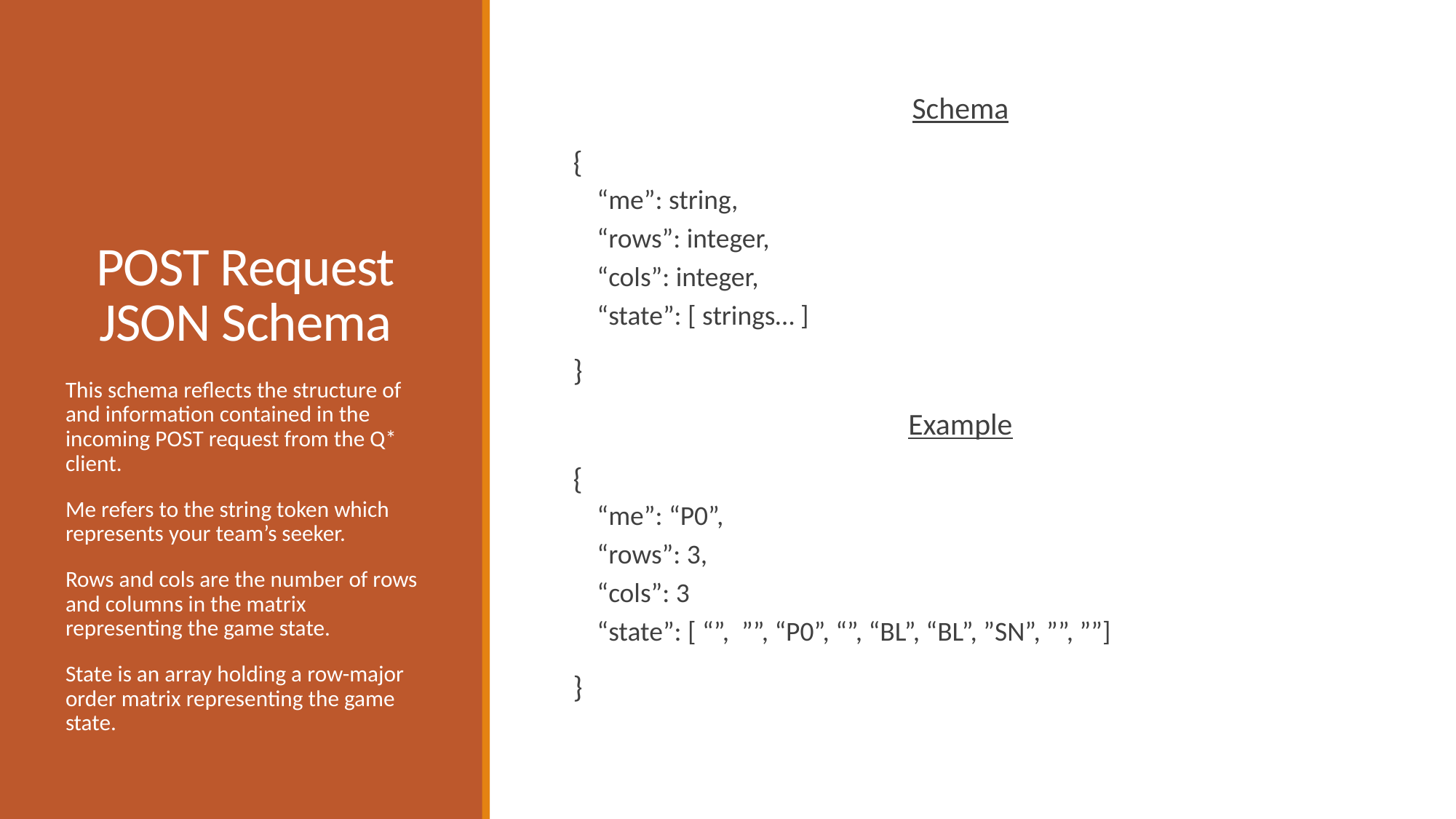

# POST Request JSON Schema
Schema
{
“me”: string,
“rows”: integer,
“cols”: integer,
“state”: [ strings… ]
}
Example
{
“me”: “P0”,
“rows”: 3,
“cols”: 3
“state”: [ “”,  ””, “P0”, “”, “BL”, “BL”, ”SN”, ””, ””]
}
This schema reflects the structure of and information contained in the incoming POST request from the Q* client.
Me refers to the string token which represents your team’s seeker.
Rows and cols are the number of rows and columns in the matrix representing the game state.
State is an array holding a row-major order matrix representing the game state.